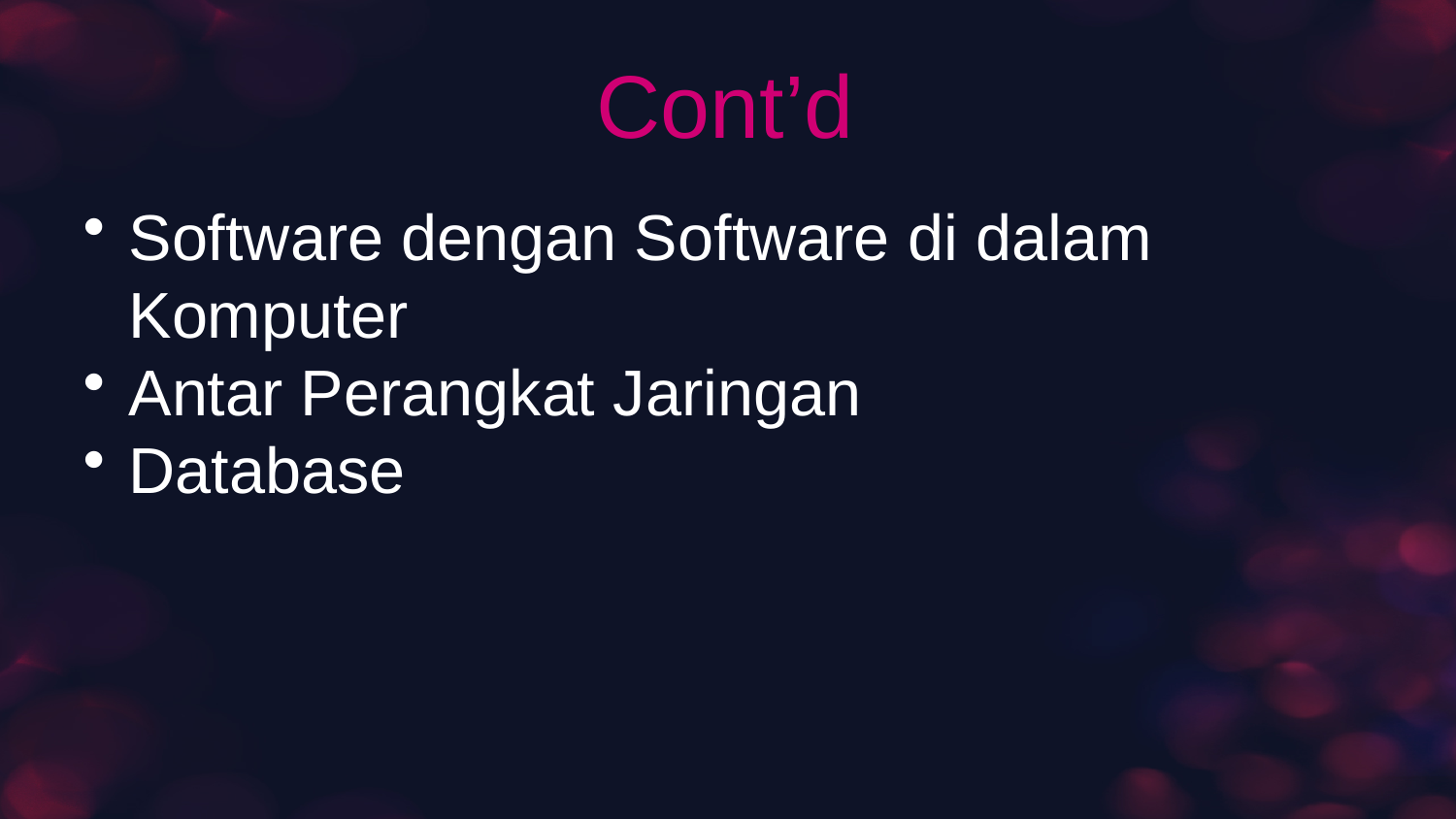

# Cont’d
Software dengan Software di dalam Komputer
Antar Perangkat Jaringan
Database